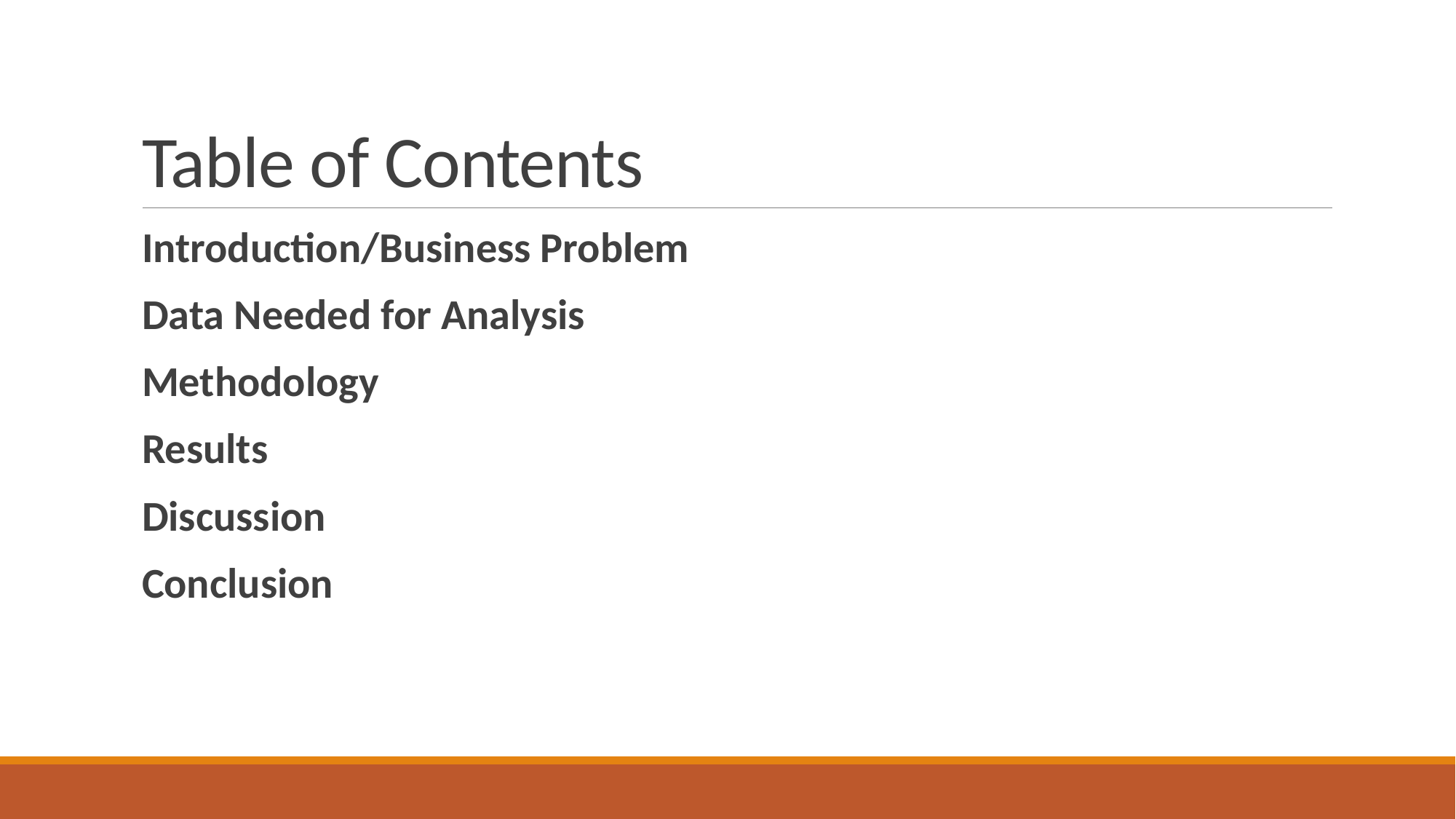

# Table of Contents
Introduction/Business Problem
Data Needed for Analysis
Methodology
Results
Discussion
Conclusion